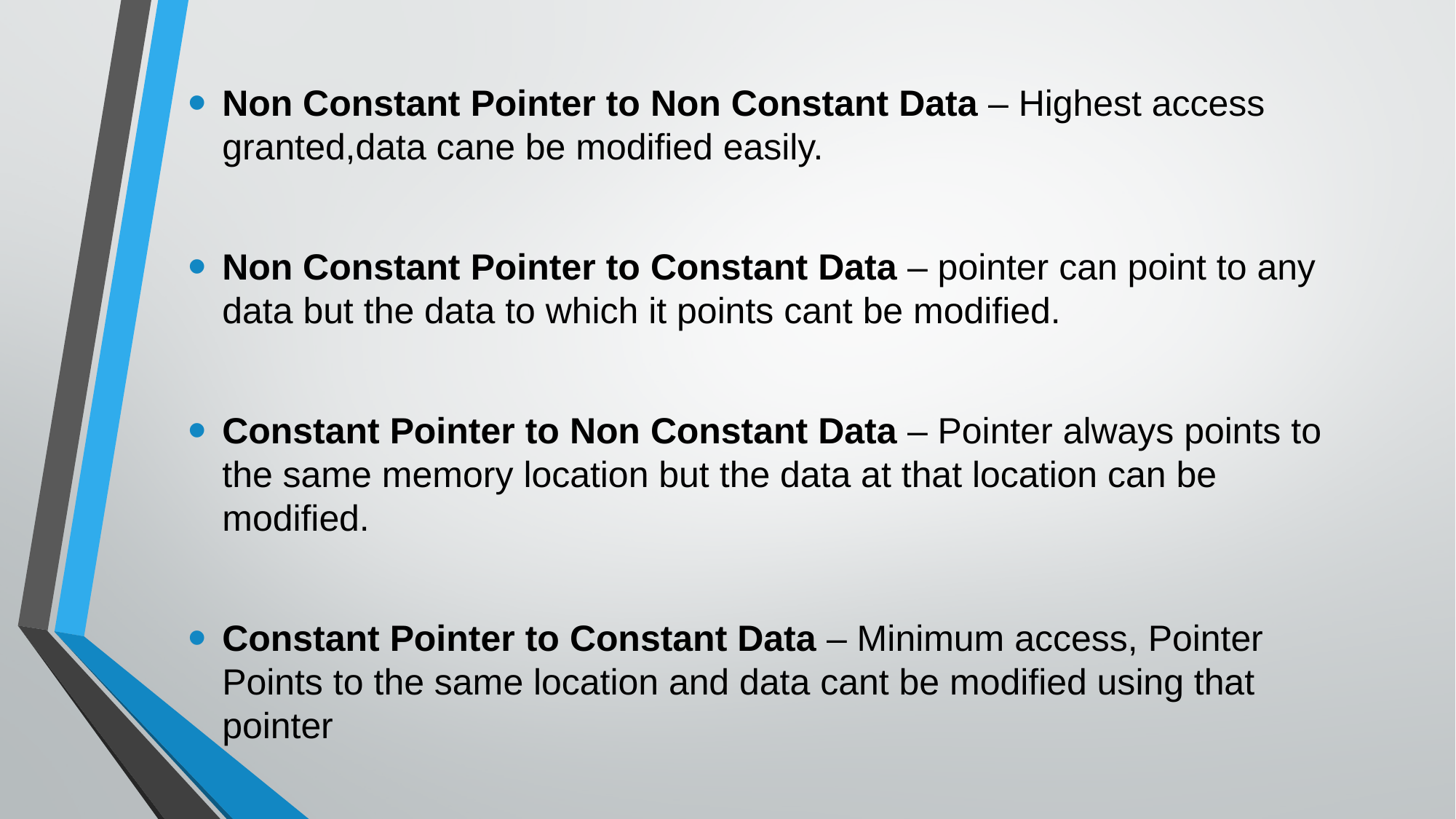

Non Constant Pointer to Non Constant Data – Highest access granted,data cane be modified easily.

Non Constant Pointer to Constant Data – pointer can point to any data but the data to which it points cant be modified.

Constant Pointer to Non Constant Data – Pointer always points to the same memory location but the data at that location can be modified.

Constant Pointer to Constant Data – Minimum access, Pointer Points to the same location and data cant be modified using that pointer